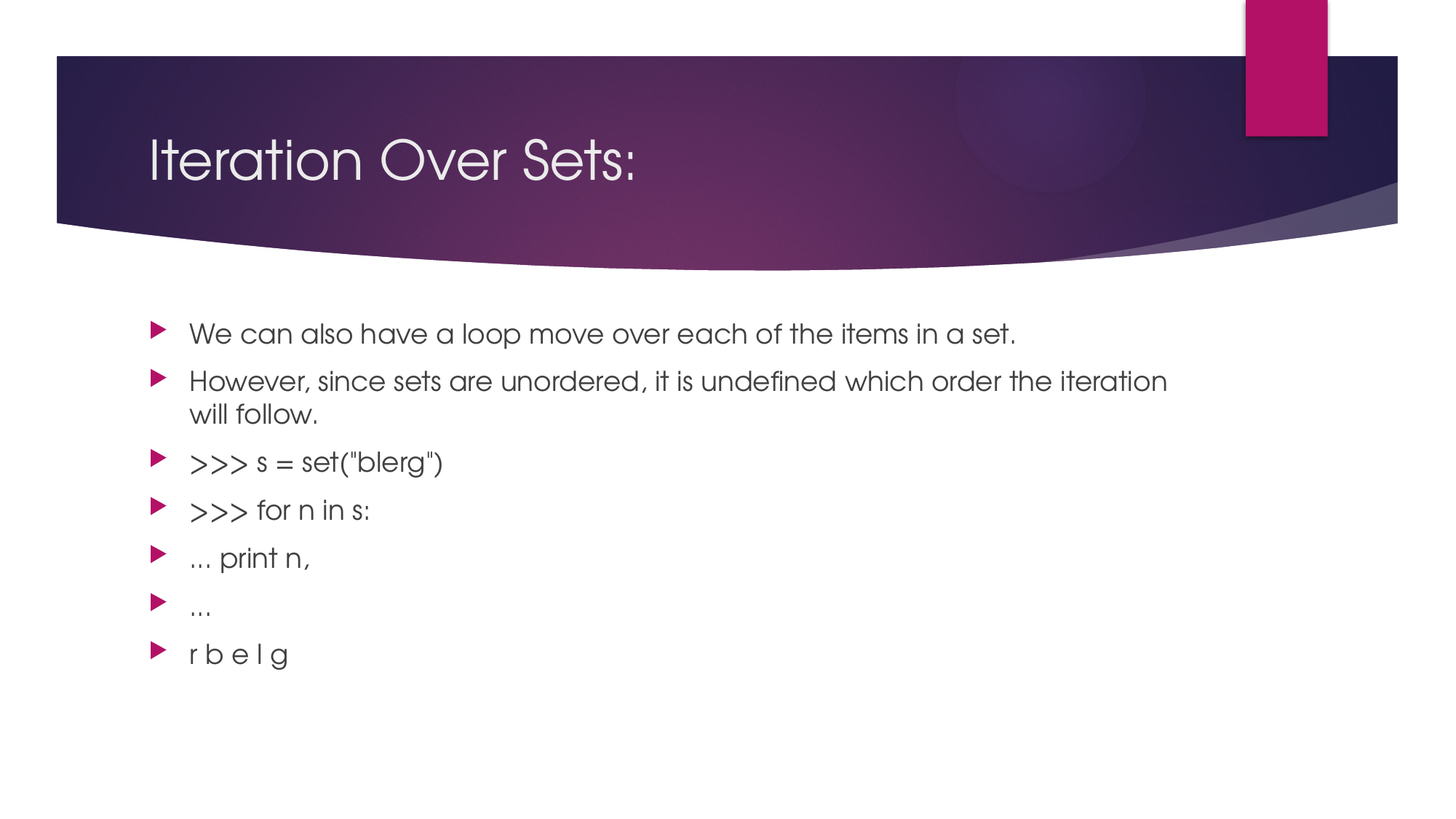

# Iteration Over Sets:
We can also have a loop move over each of the items in a set.
However, since sets are unordered, it is undefined which order the iteration will follow.
>>> s = set("blerg")
>>> for n in s:
... print n,
...
r b e l g